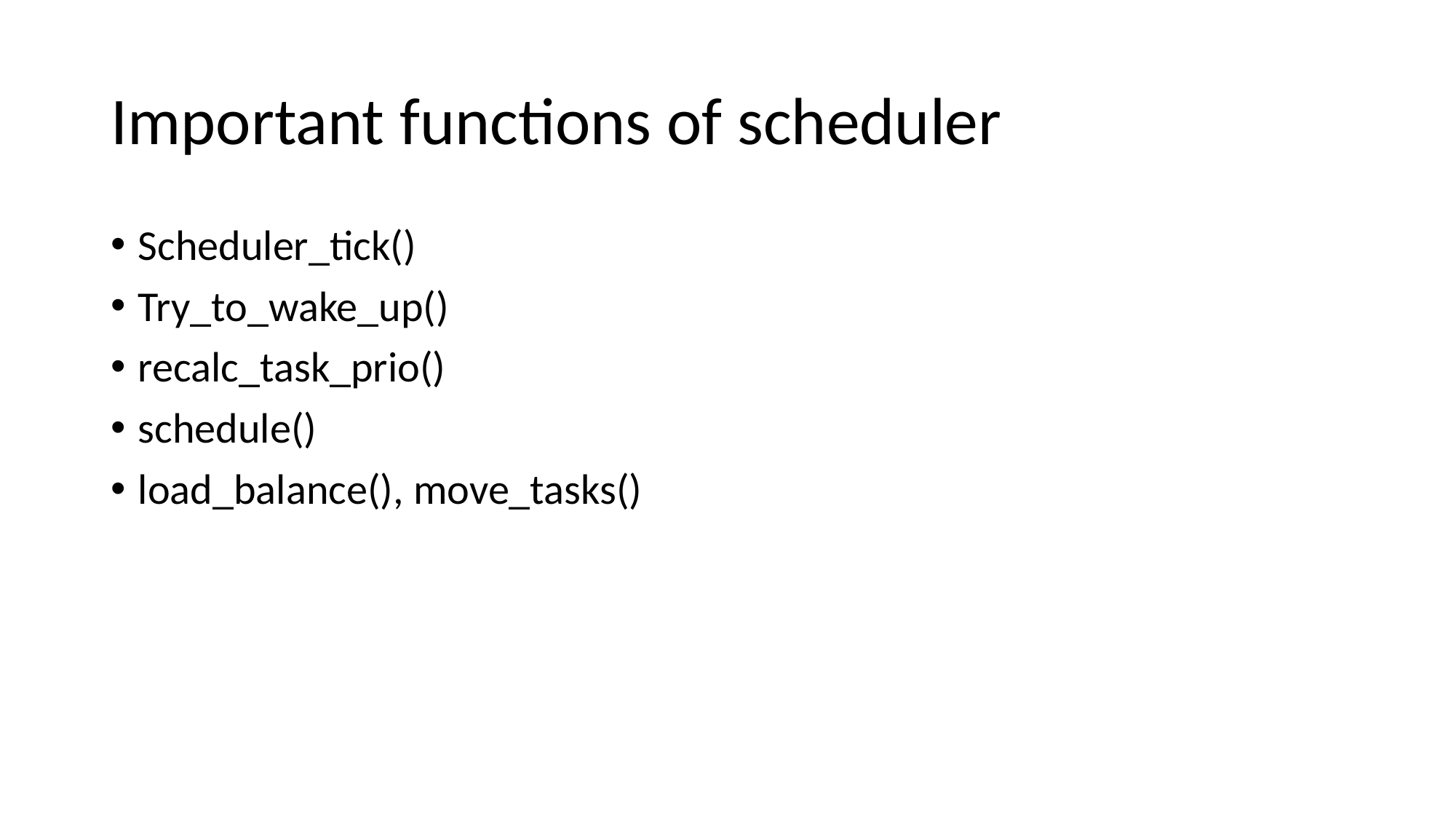

# Important functions of scheduler
Scheduler_tick()
Try_to_wake_up()
recalc_task_prio()
schedule()
load_balance(), move_tasks()